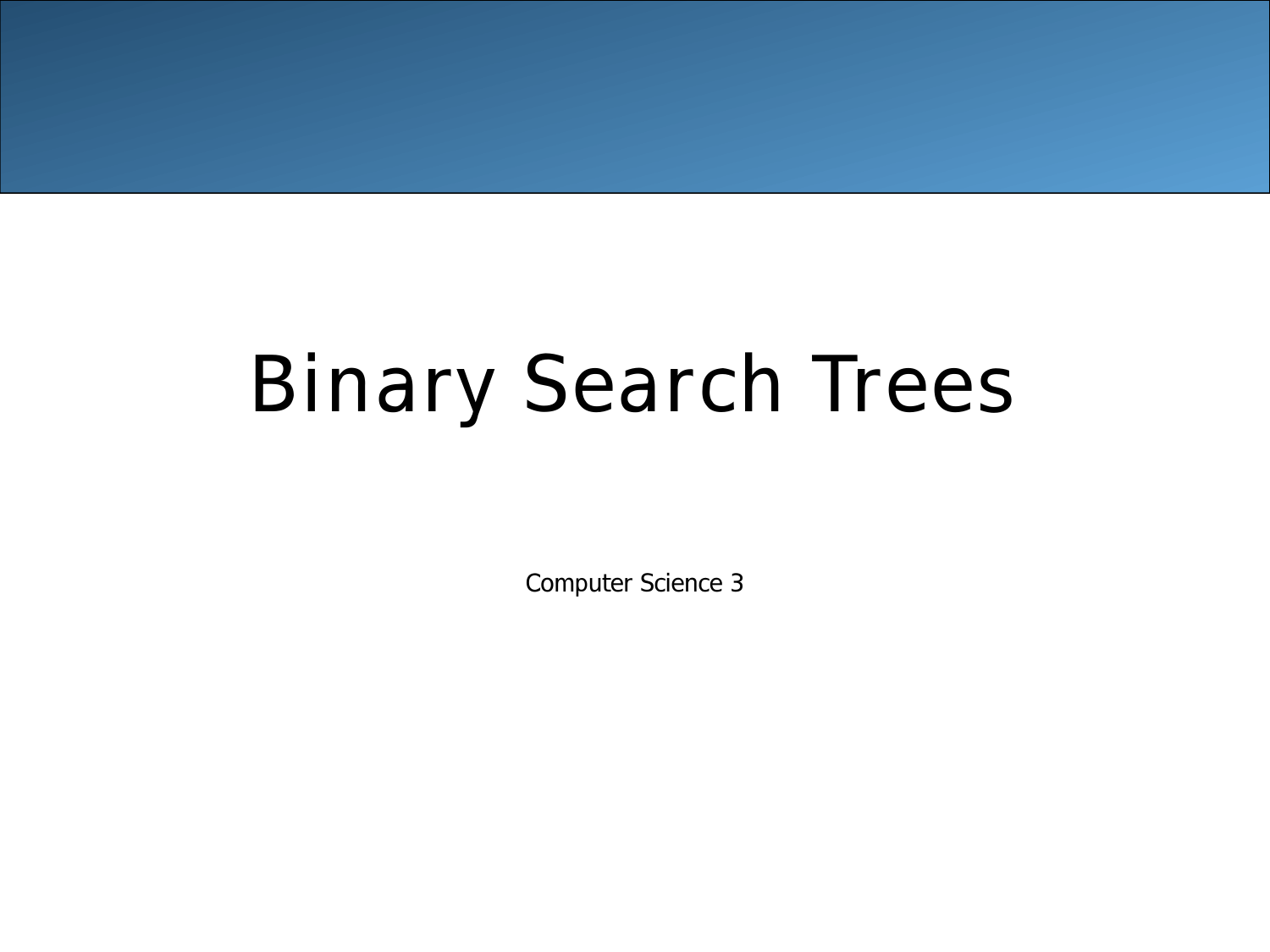

# Binary Search Trees
Computer Science 3